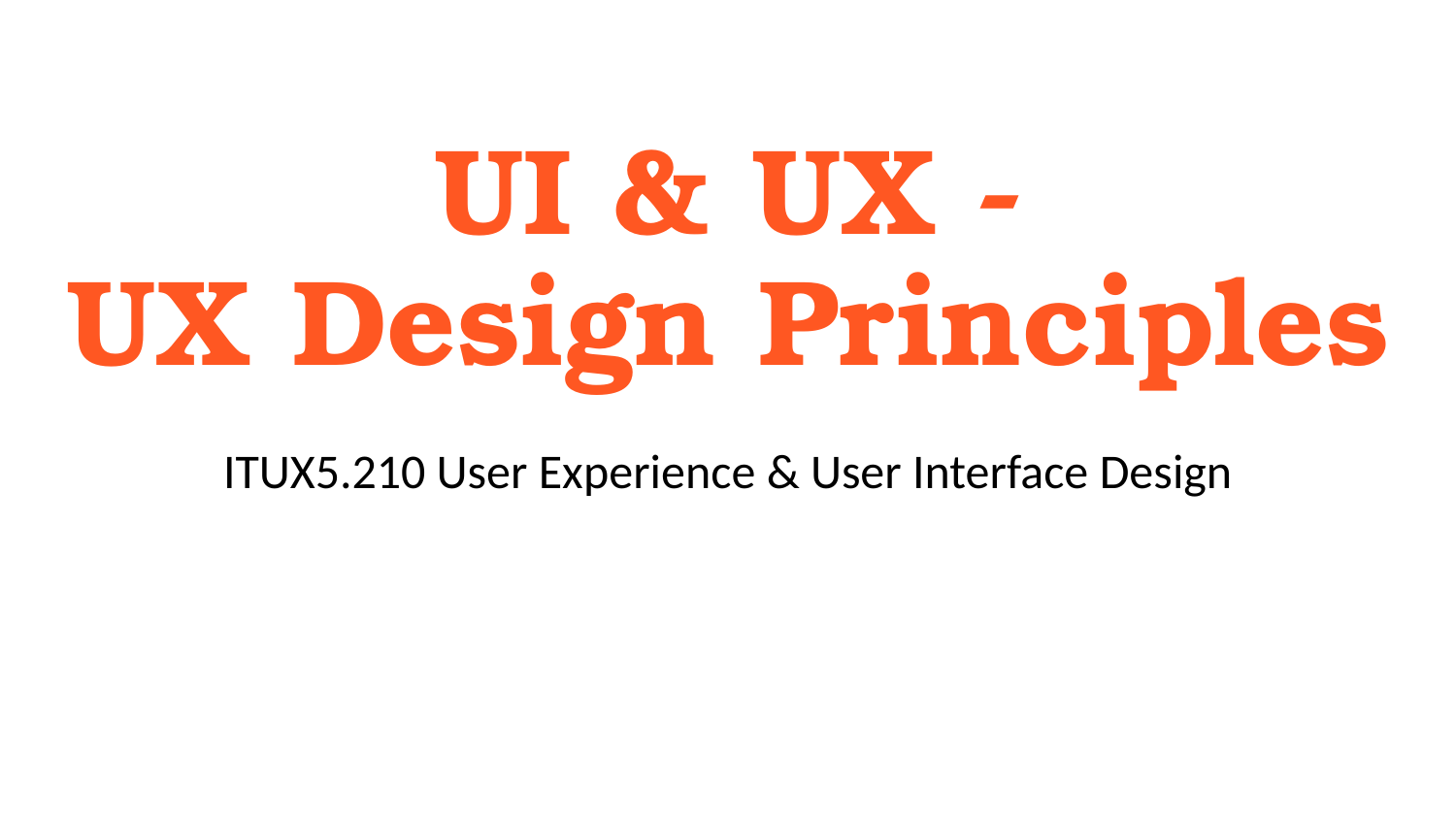

# UI & UX -
UX Design Principles
ITUX5.210 User Experience & User Interface Design